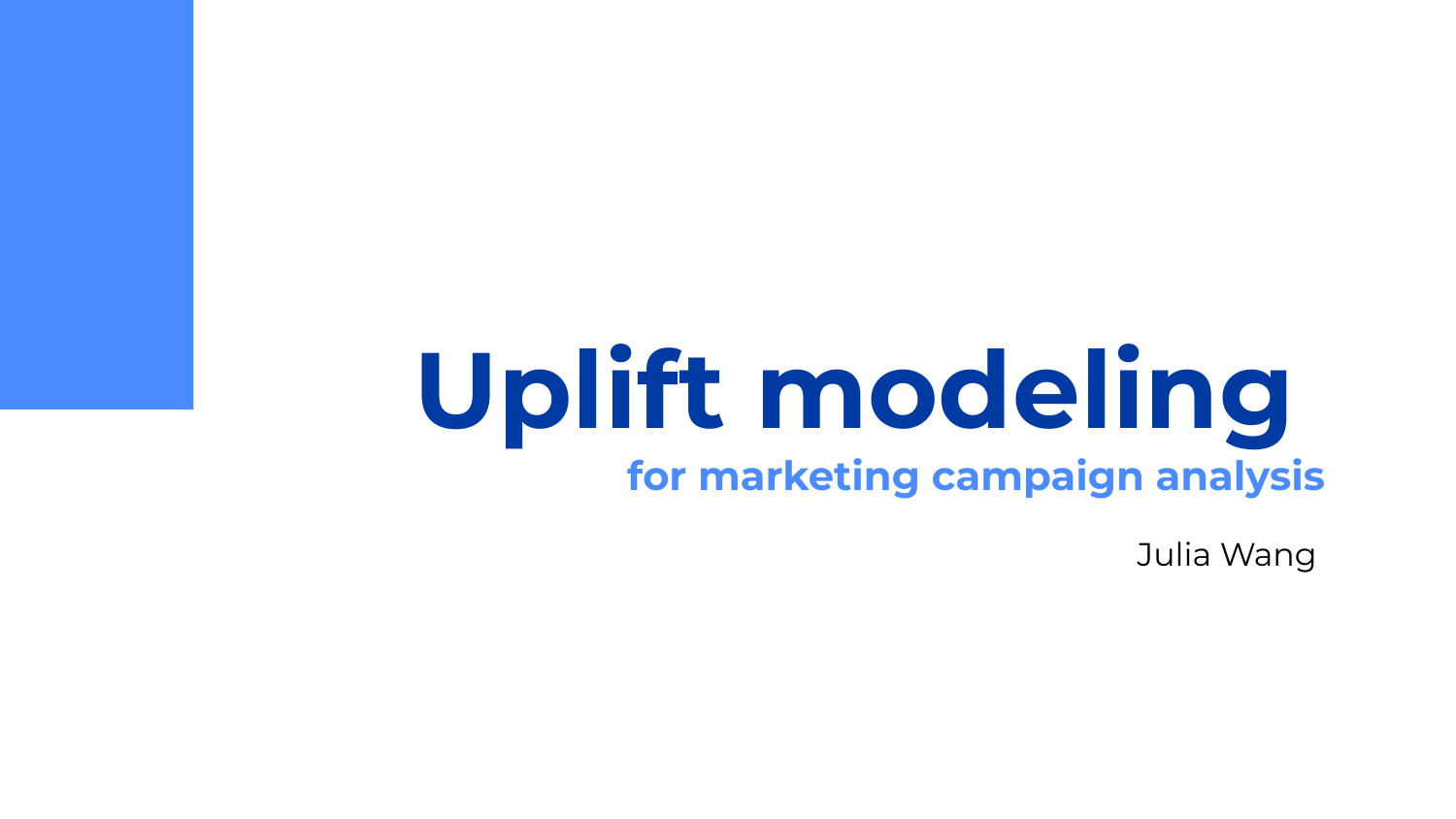

# Uplift modeling
for marketing campaign analysis
Julia Wang